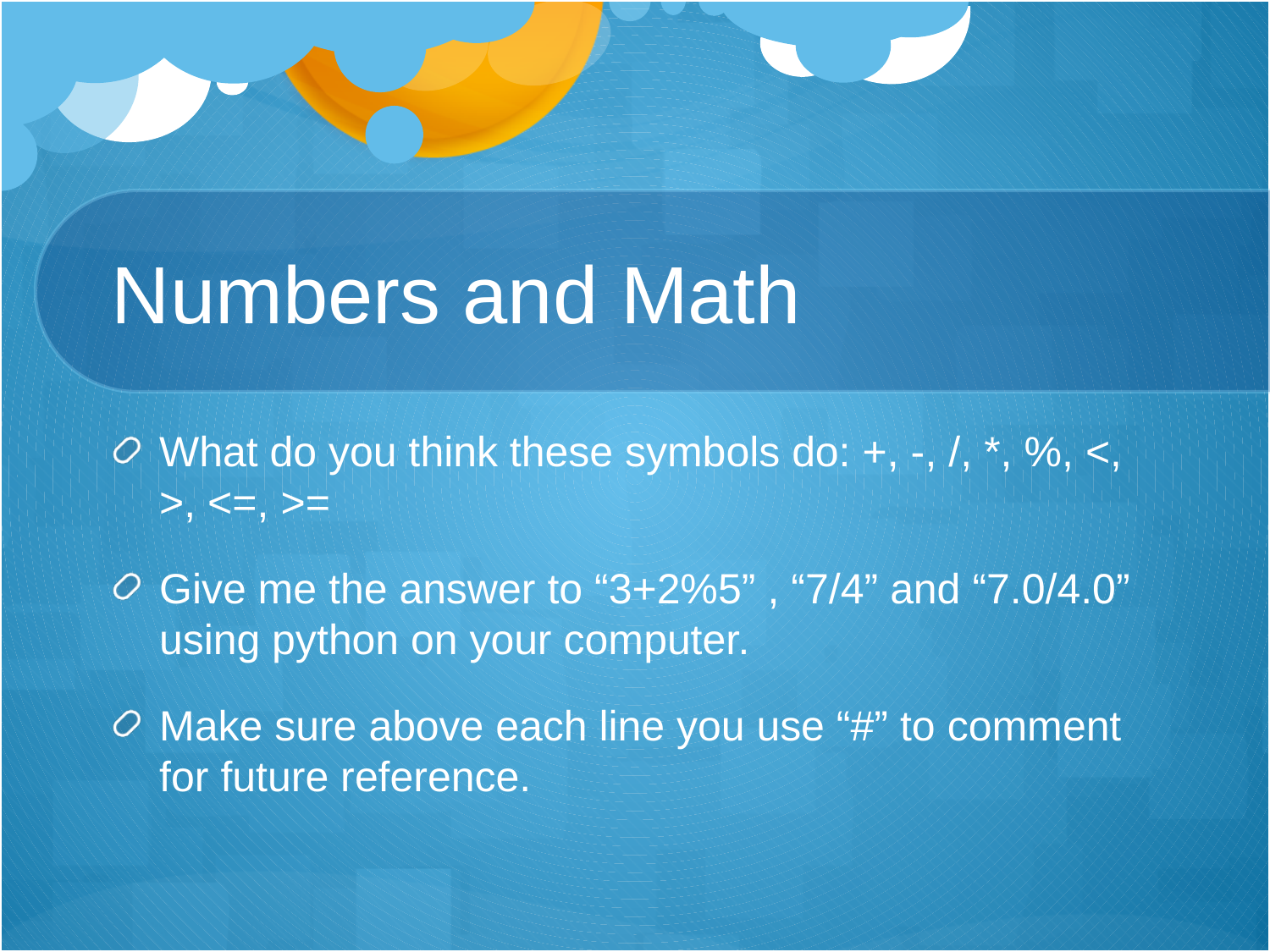

# Numbers and Math
What do you think these symbols do: +, -, /, *, %, <, >, <=, >=
Give me the answer to “3+2%5” , “7/4” and “7.0/4.0” using python on your computer.
Make sure above each line you use “#” to comment for future reference.